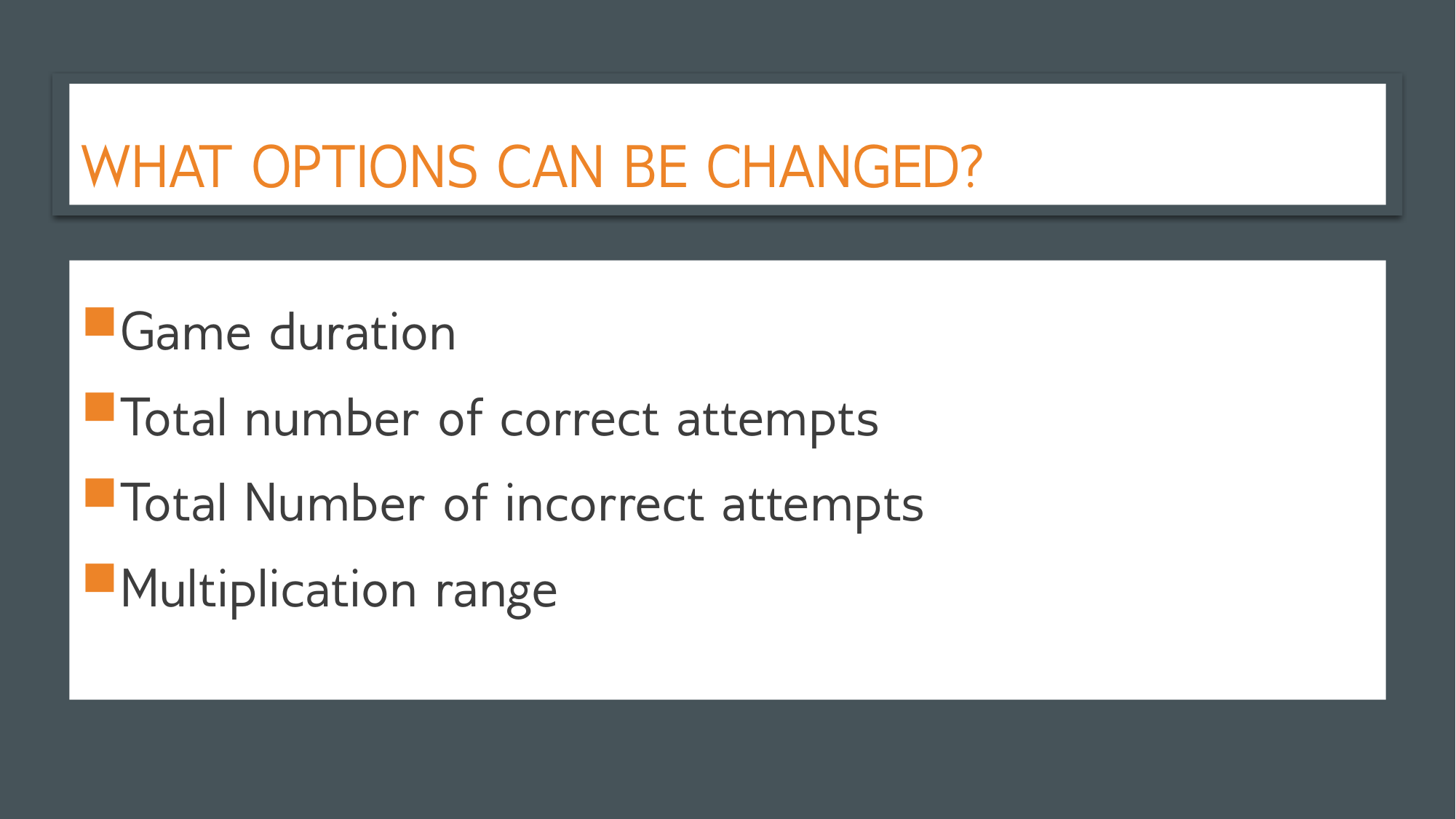

# What Options can be changed?
Game duration
Total number of correct attempts
Total Number of incorrect attempts
Multiplication range